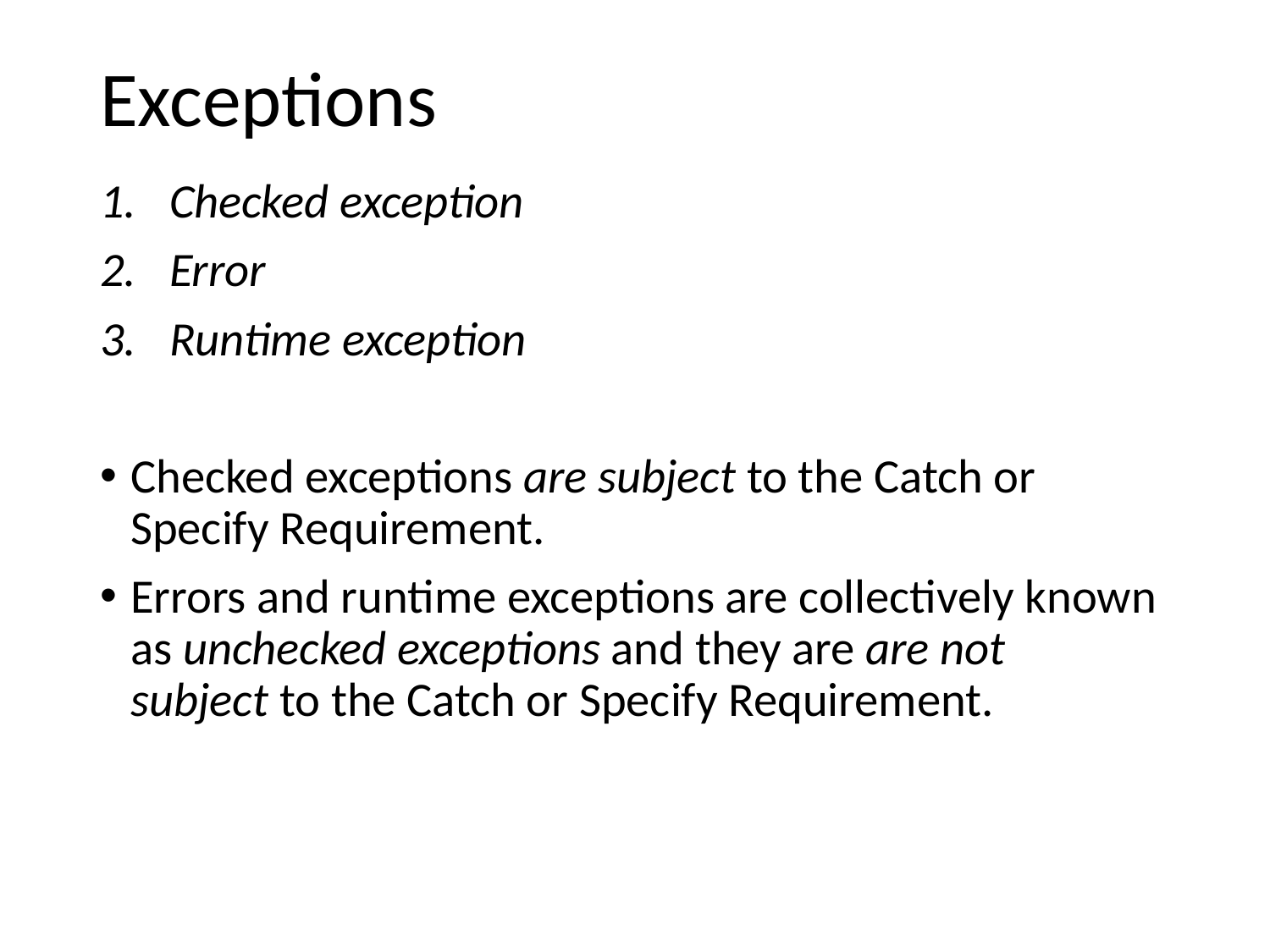

# Exceptions
Checked exception
Error
Runtime exception

Checked exceptions are subject to the Catch or Specify Requirement.
Errors and runtime exceptions are collectively known as unchecked exceptions and they are are not subject to the Catch or Specify Requirement.